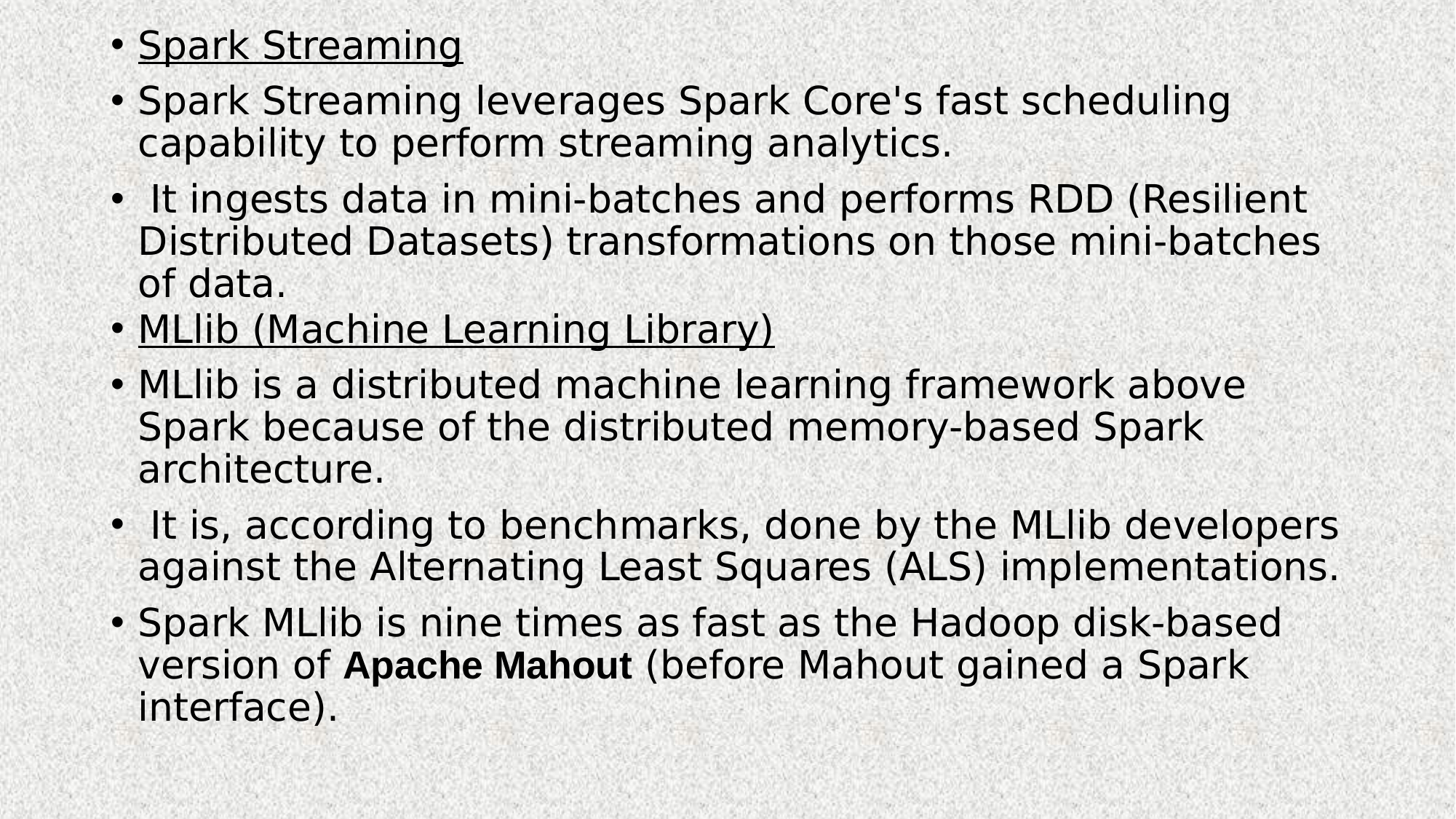

Spark Streaming
Spark Streaming leverages Spark Core's fast scheduling capability to perform streaming analytics.
 It ingests data in mini-batches and performs RDD (Resilient Distributed Datasets) transformations on those mini-batches of data.
MLlib (Machine Learning Library)
MLlib is a distributed machine learning framework above Spark because of the distributed memory-based Spark architecture.
 It is, according to benchmarks, done by the MLlib developers against the Alternating Least Squares (ALS) implementations.
Spark MLlib is nine times as fast as the Hadoop disk-based version of Apache Mahout (before Mahout gained a Spark interface).
#